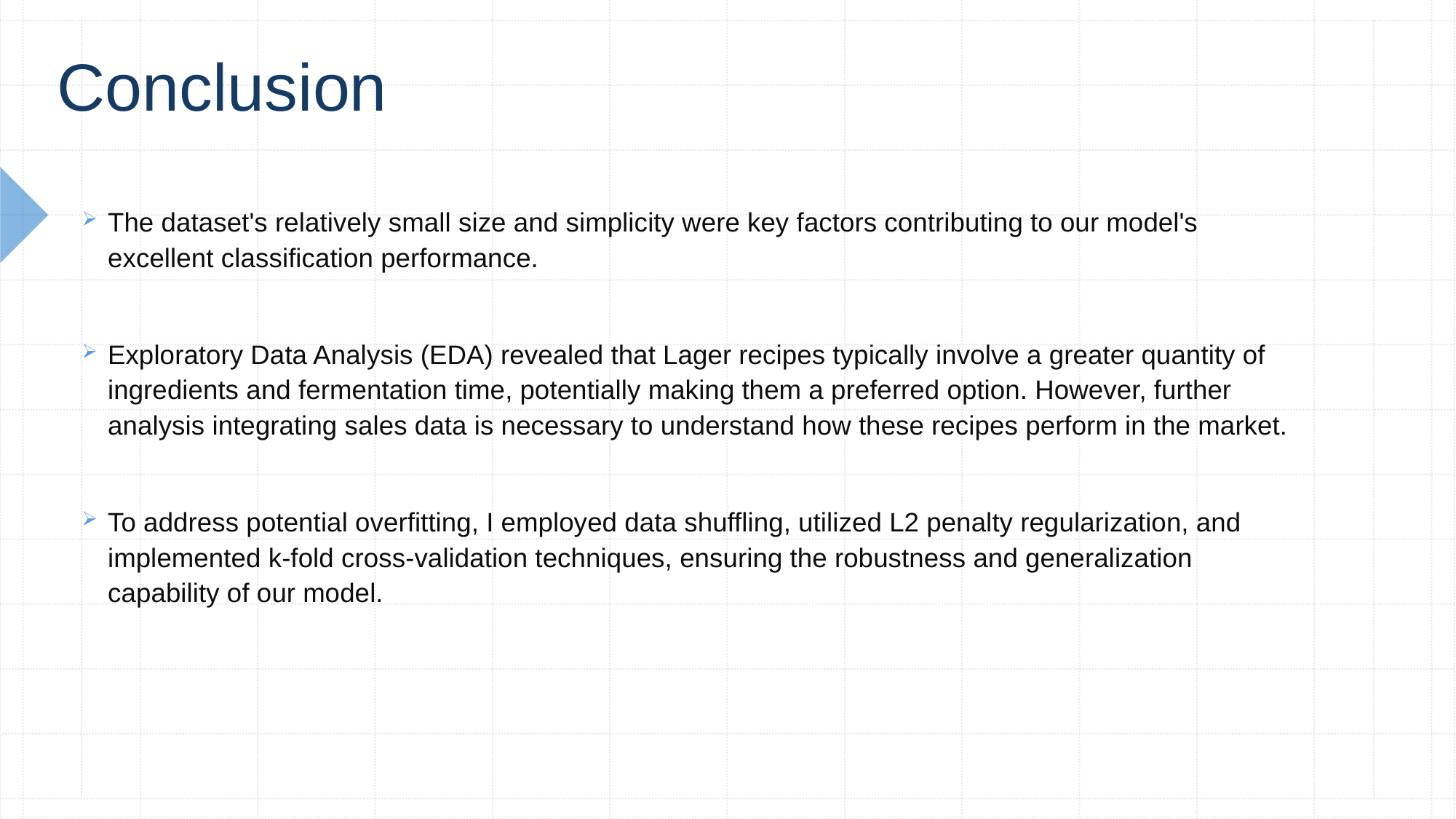

# Conclusion
The dataset's relatively small size and simplicity were key factors contributing to our model's excellent classification performance.

Exploratory Data Analysis (EDA) revealed that Lager recipes typically involve a greater quantity of ingredients and fermentation time, potentially making them a preferred option. However, further analysis integrating sales data is necessary to understand how these recipes perform in the market.

To address potential overfitting, I employed data shuffling, utilized L2 penalty regularization, and implemented k-fold cross-validation techniques, ensuring the robustness and generalization capability of our model.